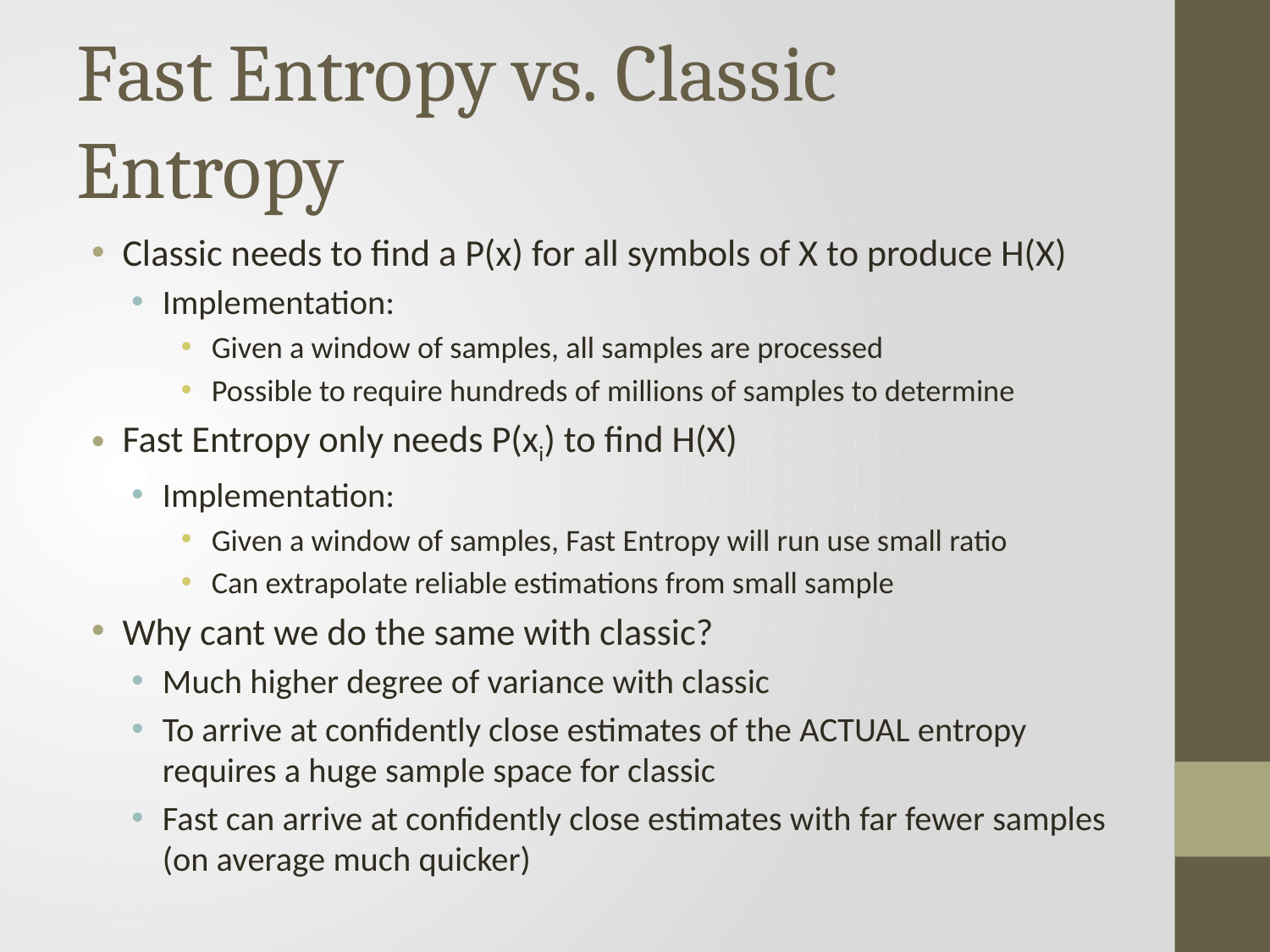

# Fast Entropy vs. Classic Entropy
Classic needs to find a P(x) for all symbols of X to produce H(X)
Implementation:
Given a window of samples, all samples are processed
Possible to require hundreds of millions of samples to determine
Fast Entropy only needs P(xi) to find H(X)
Implementation:
Given a window of samples, Fast Entropy will run use small ratio
Can extrapolate reliable estimations from small sample
Why cant we do the same with classic?
Much higher degree of variance with classic
To arrive at confidently close estimates of the ACTUAL entropy requires a huge sample space for classic
Fast can arrive at confidently close estimates with far fewer samples (on average much quicker)